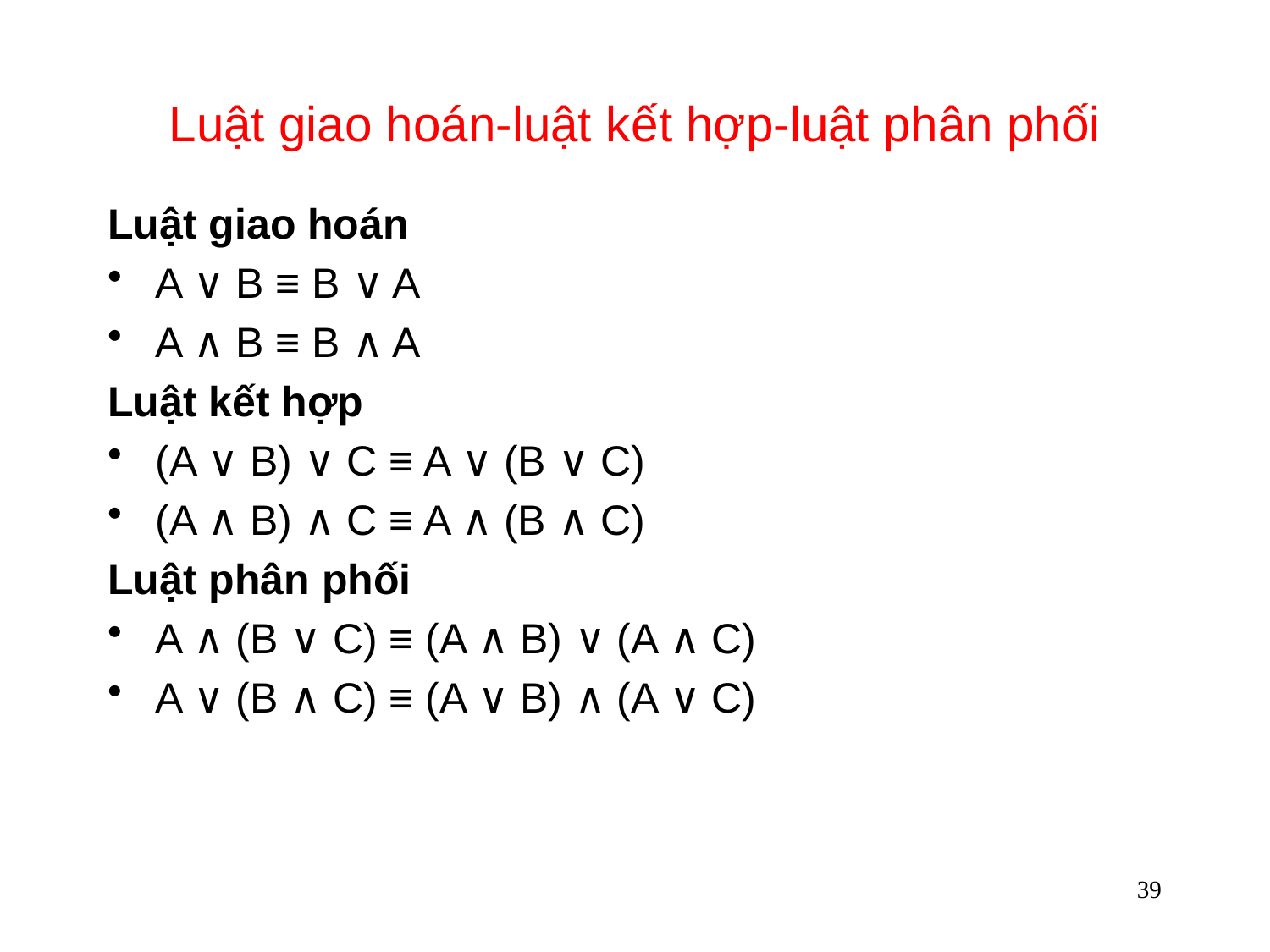

# Luật giao hoán-luật kết hợp-luật phân phối
Luật giao hoán
A ∨ B ≡ B ∨ A
A ∧ B ≡ B ∧ A
Luật kết hợp
(A ∨ B) ∨ C ≡ A ∨ (B ∨ C)
(A ∧ B) ∧ C ≡ A ∧ (B ∧ C)
Luật phân phối
A ∧ (B ∨ C) ≡ (A ∧ B) ∨ (A ∧ C)
A ∨ (B ∧ C) ≡ (A ∨ B) ∧ (A ∨ C)

39